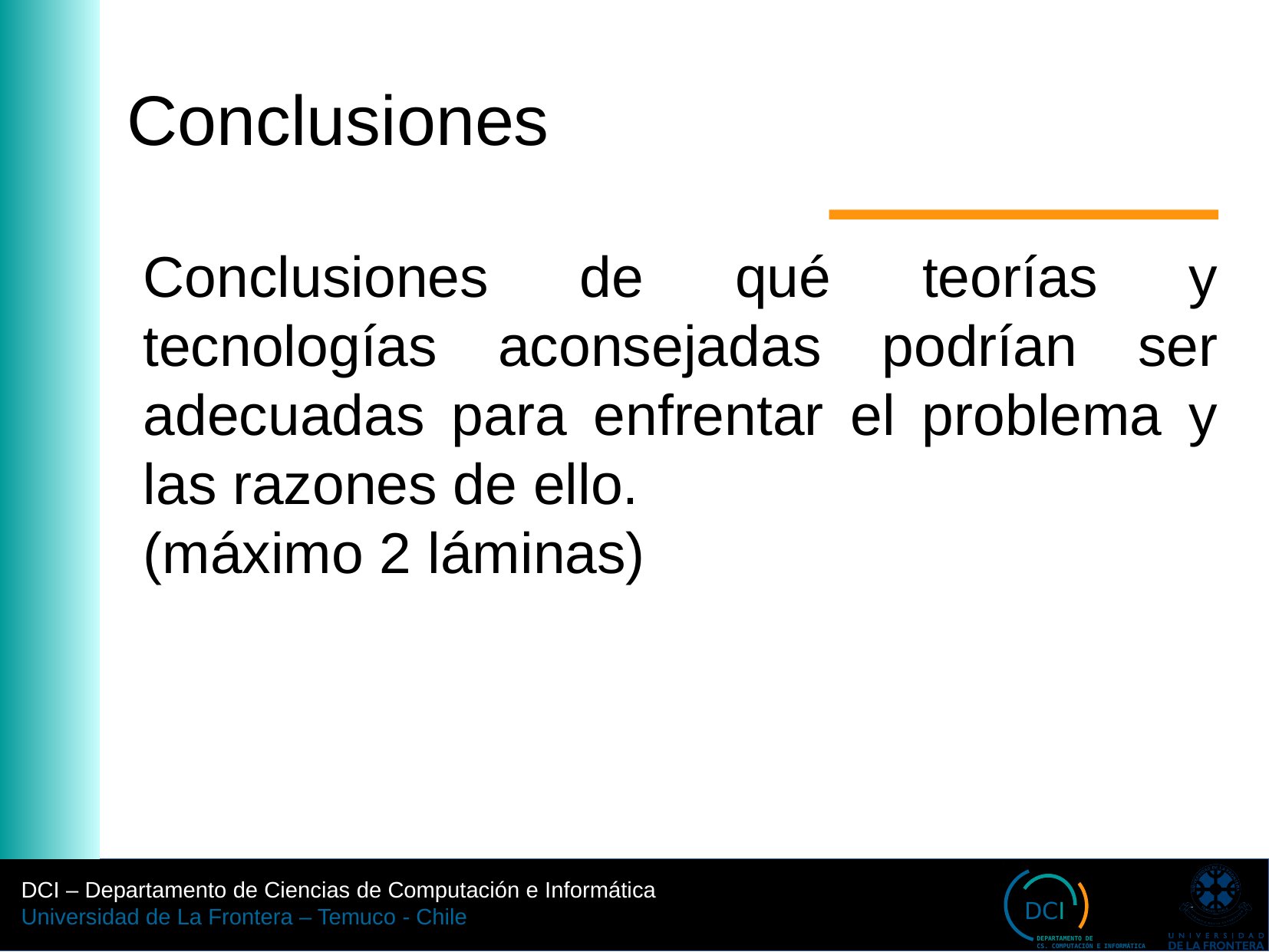

Conclusiones
Conclusiones de qué teorías y tecnologías aconsejadas podrían ser adecuadas para enfrentar el problema y las razones de ello.
(máximo 2 láminas)